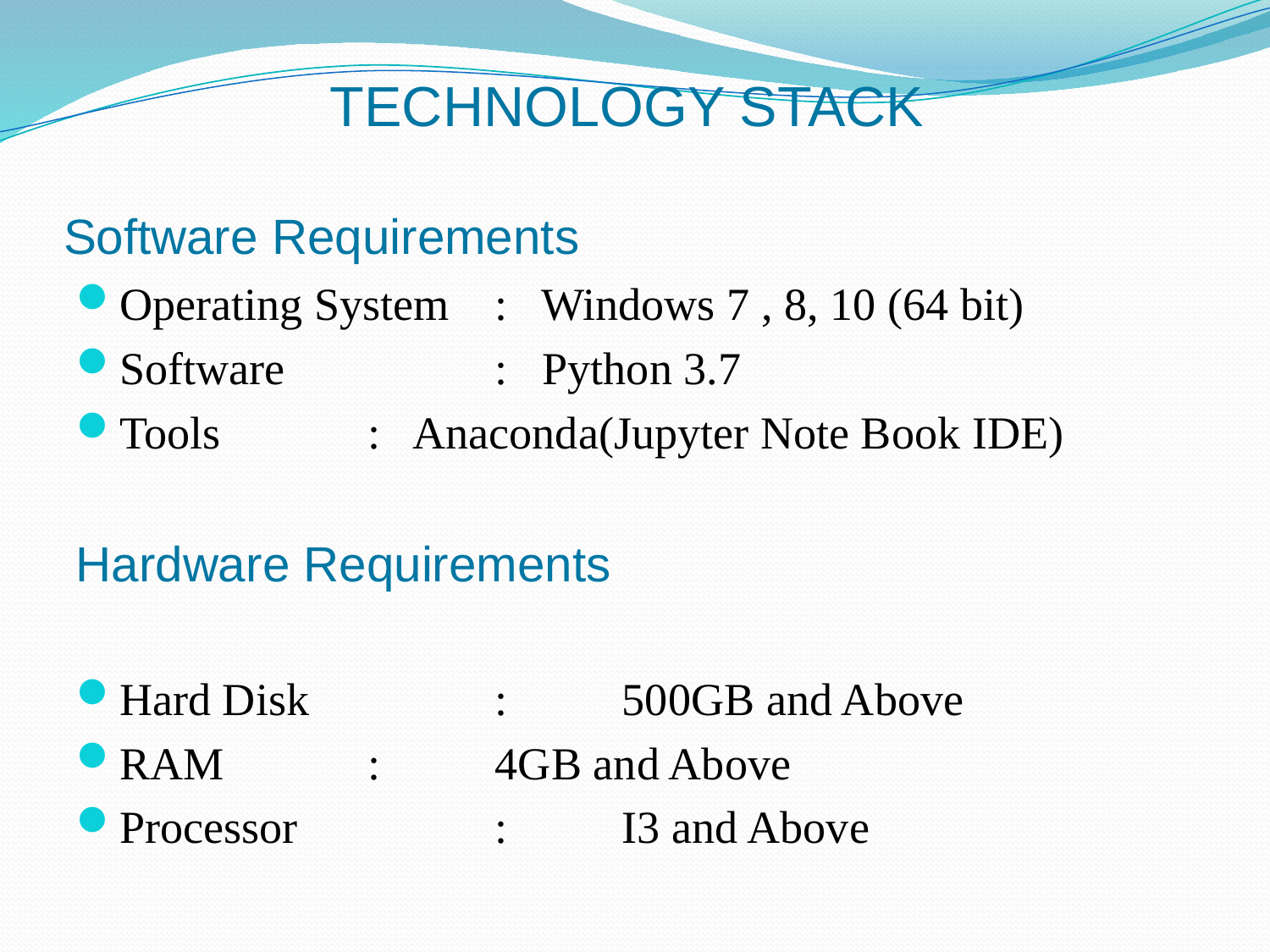

# TECHNOLOGY STACK Software Requirements
Operating System	:   Windows 7 , 8, 10 (64 bit)
Software		:   Python 3.7
Tools 		:   Anaconda(Jupyter Note Book IDE)

Hardware Requirements

Hard Disk		:	500GB and Above
RAM		: 	4GB and Above
Processor		:	I3 and Above